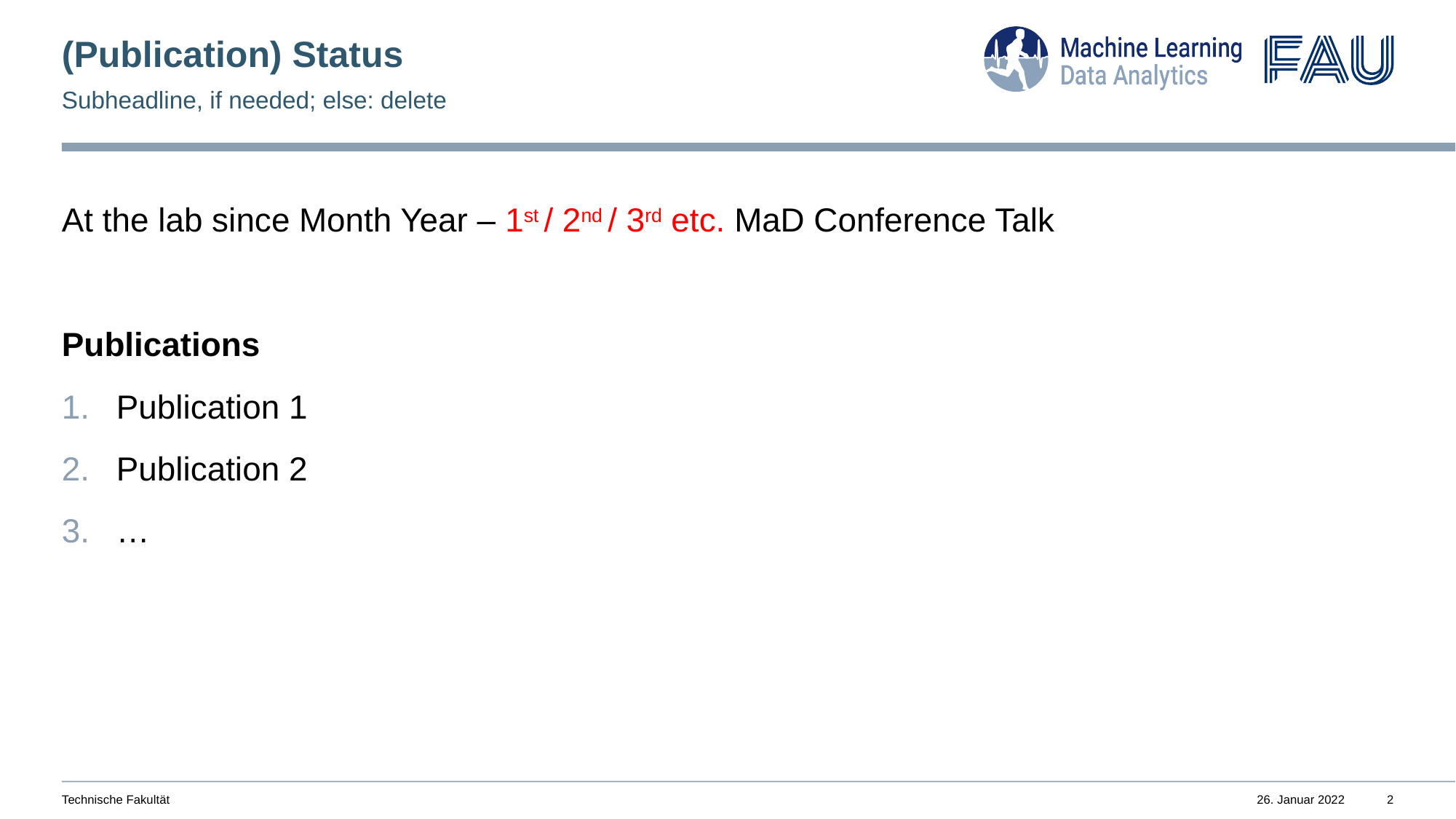

# (Publication) Status
Subheadline, if needed; else: delete
At the lab since Month Year – 1st / 2nd / 3rd etc. MaD Conference Talk

Publications
Publication 1
Publication 2
…
Technische Fakultät
26. Januar 2022
2